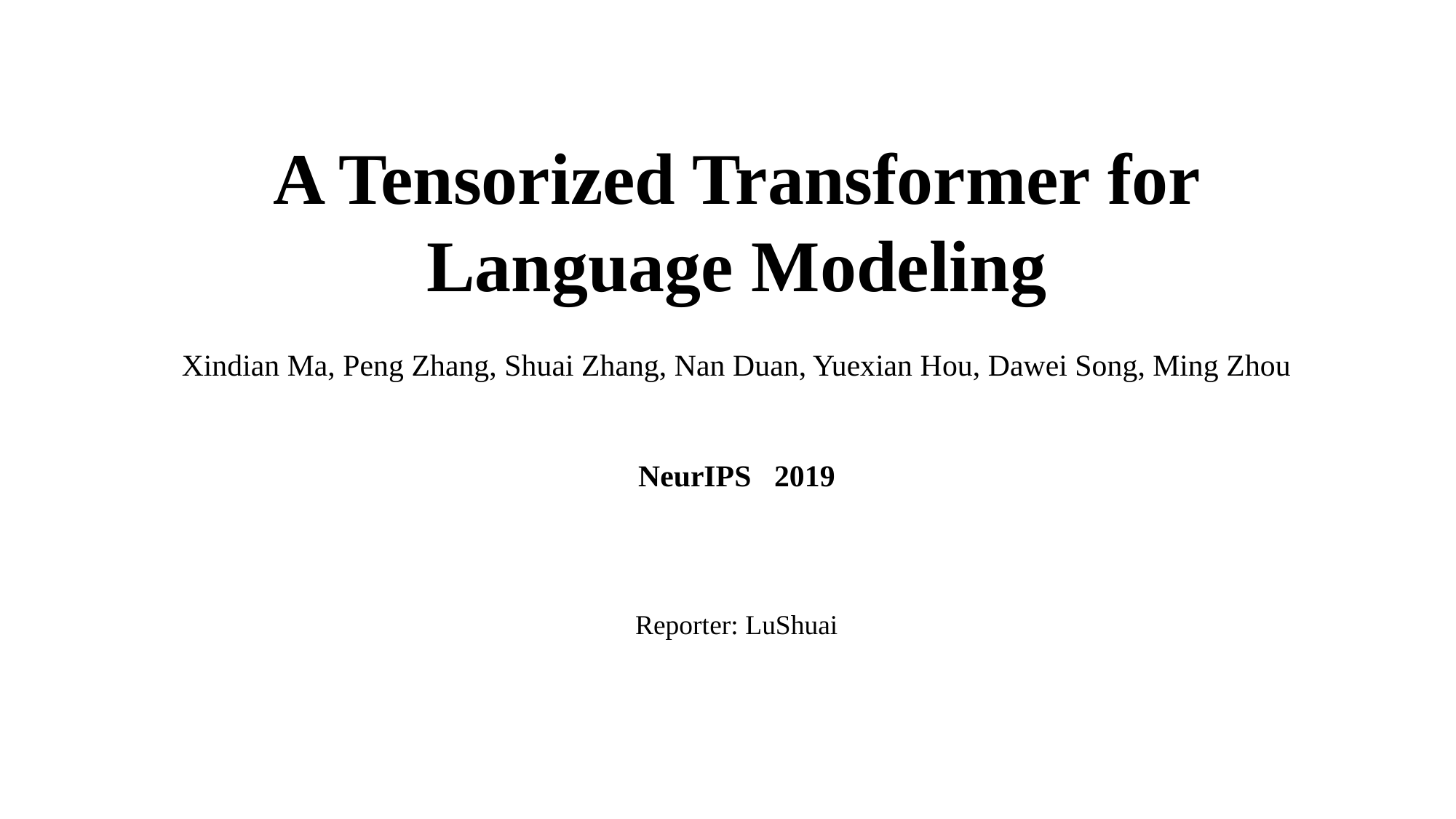

A Tensorized Transformer for Language Modeling
Xindian Ma, Peng Zhang, Shuai Zhang, Nan Duan, Yuexian Hou, Dawei Song, Ming Zhou
NeurIPS   2019
Reporter: LuShuai